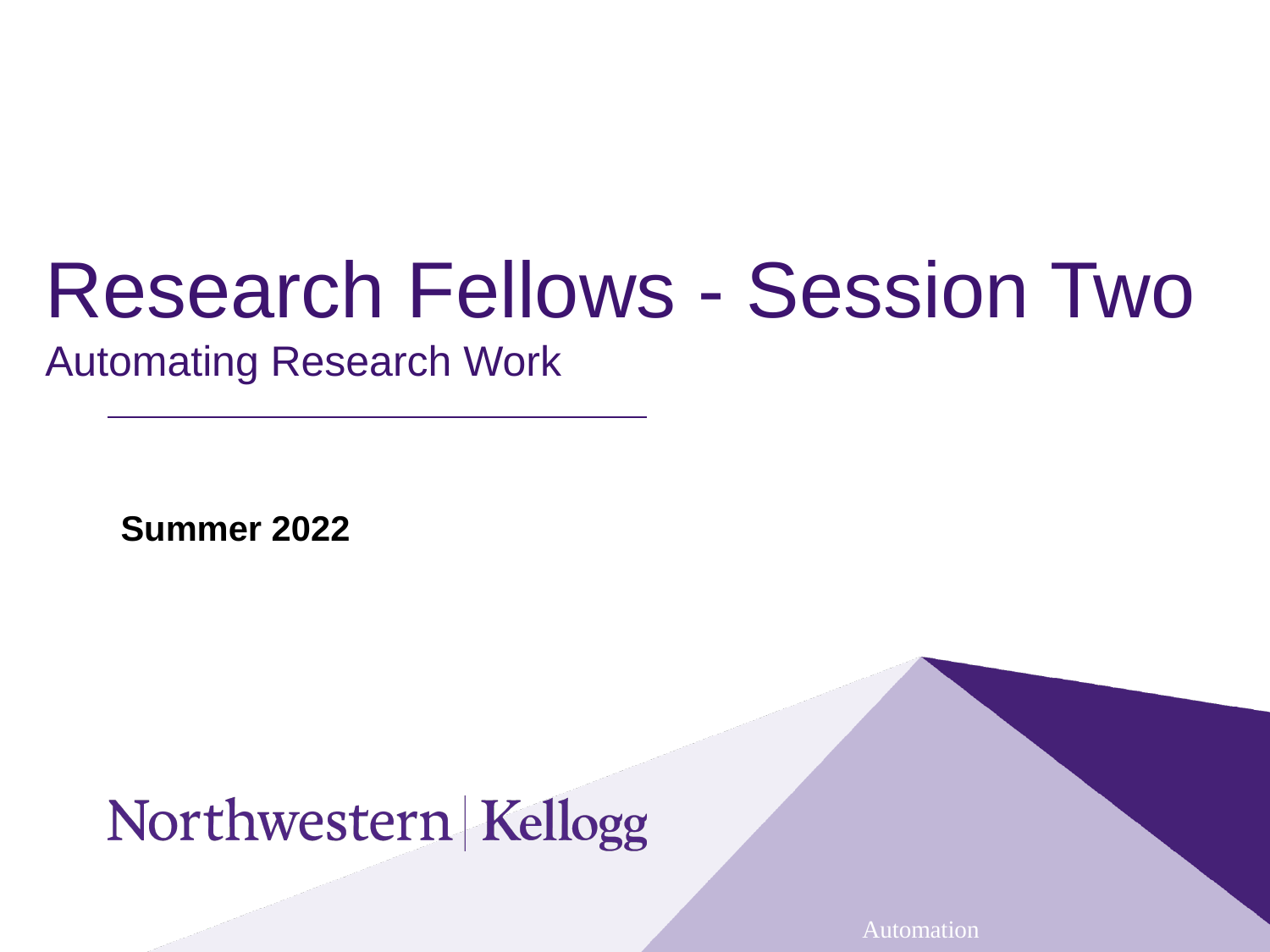

# Research Fellows - Session Two Automating Research Work

Summer 2022
Automation